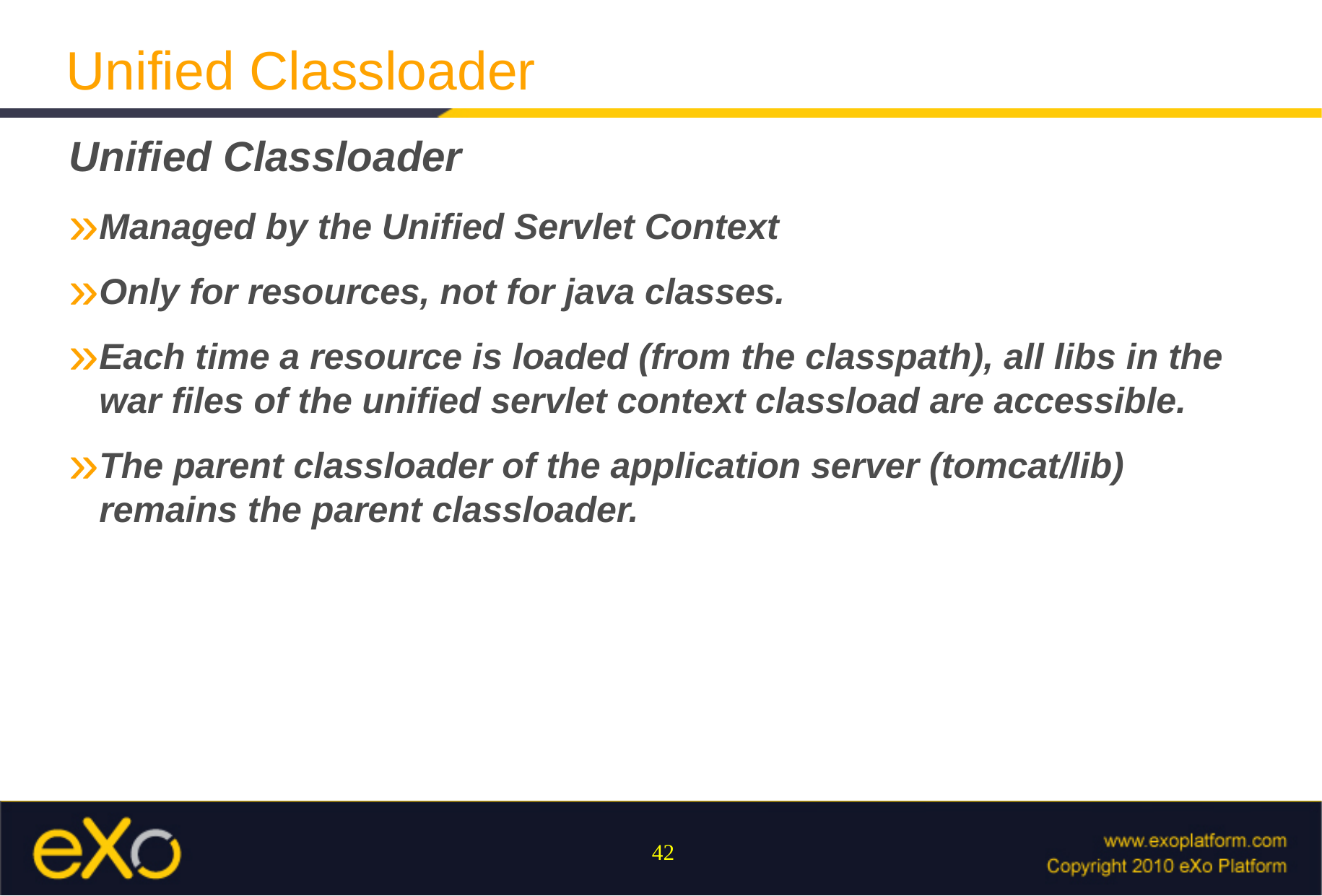

Unified Classloader
Unified Classloader
Managed by the Unified Servlet Context
Only for resources, not for java classes.
Each time a resource is loaded (from the classpath), all libs in the war files of the unified servlet context classload are accessible.
The parent classloader of the application server (tomcat/lib) remains the parent classloader.